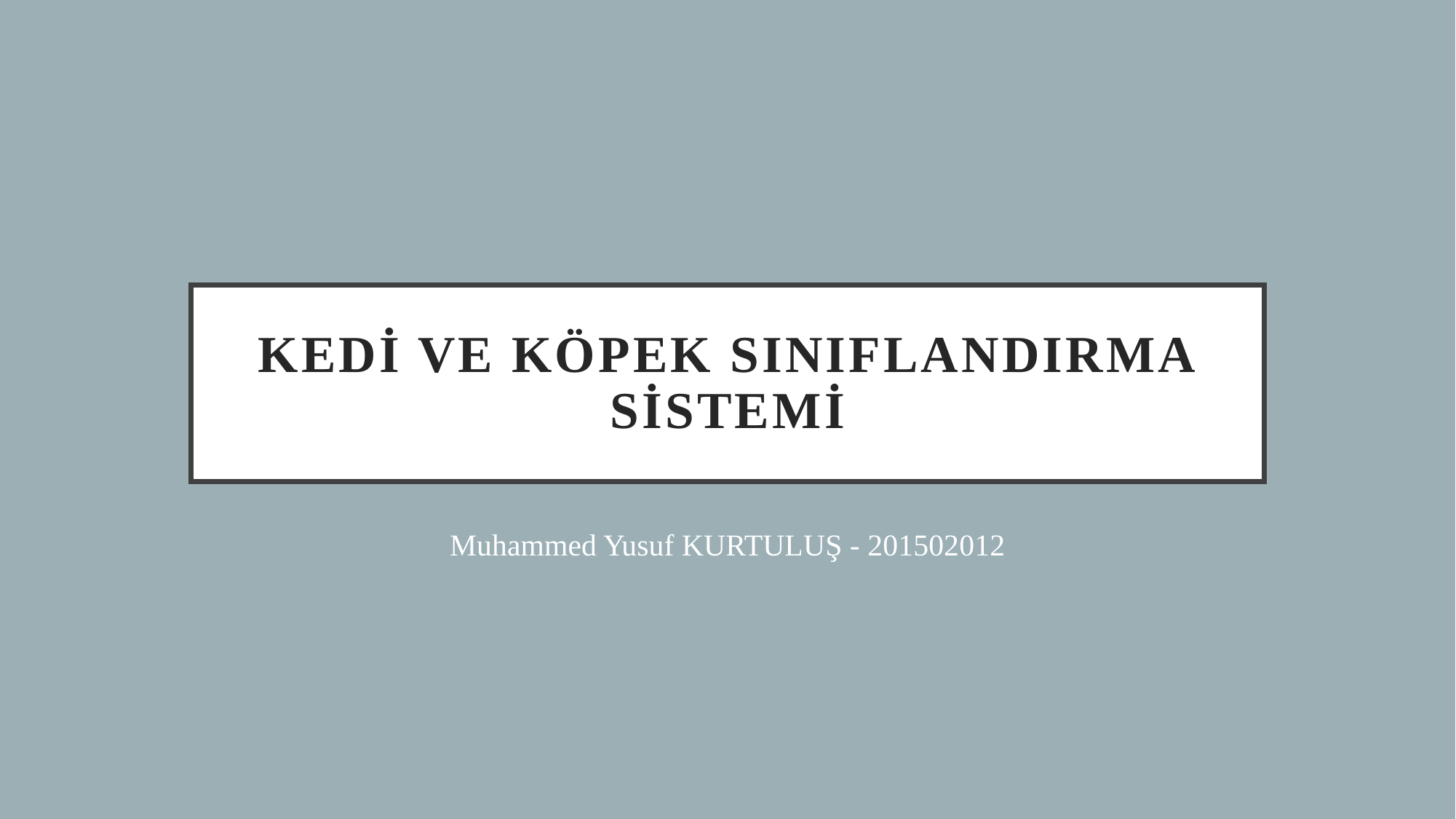

# KEDİ VE KÖPEK sınıflandırma SİSTEMİ
Muhammed Yusuf KURTULUŞ - 201502012